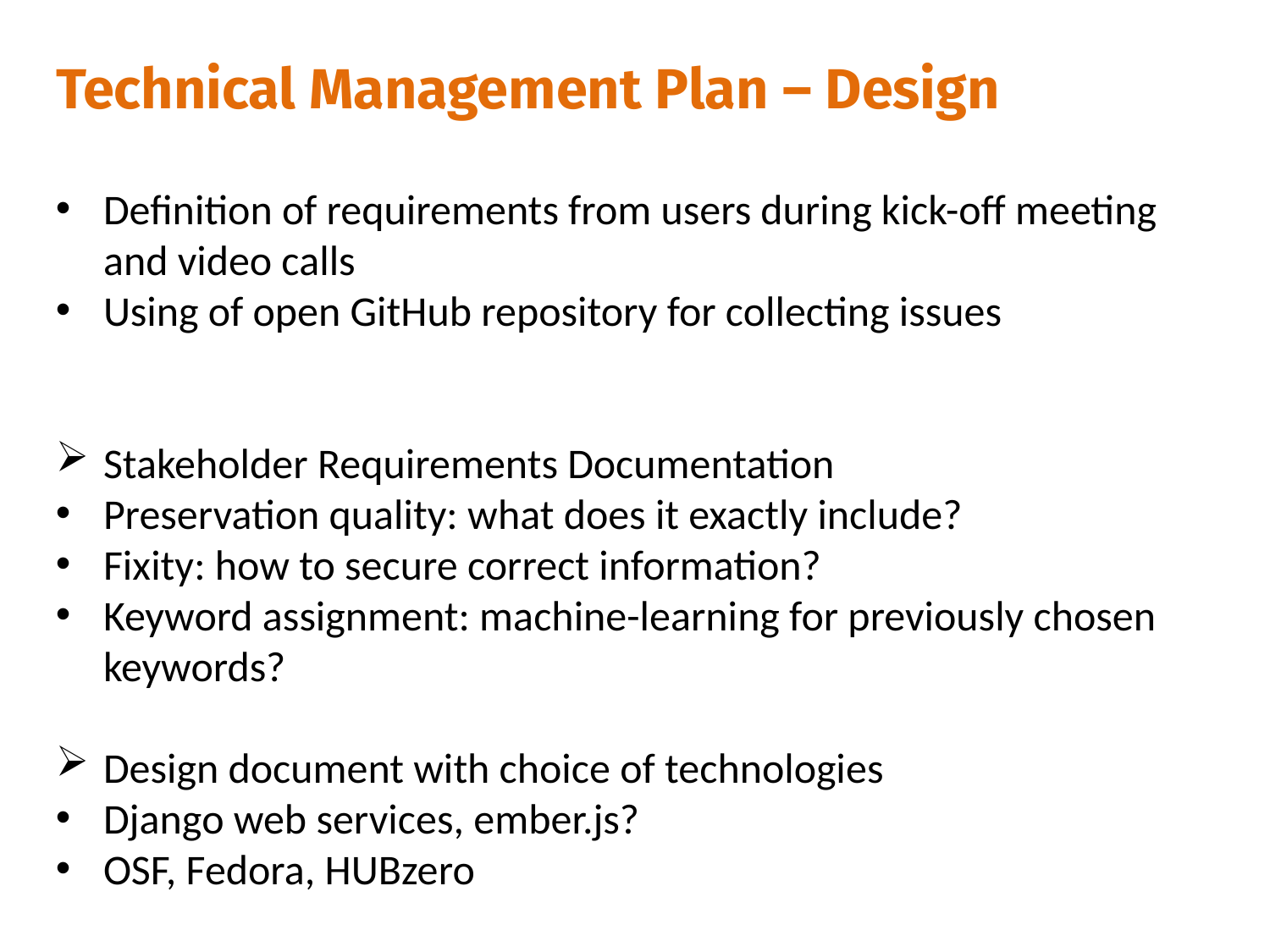

# Technical Management Plan – Design
Definition of requirements from users during kick-off meeting and video calls
Using of open GitHub repository for collecting issues

Stakeholder Requirements Documentation
Preservation quality: what does it exactly include?
Fixity: how to secure correct information?
Keyword assignment: machine-learning for previously chosen keywords?

Design document with choice of technologies
Django web services, ember.js?
OSF, Fedora, HUBzero